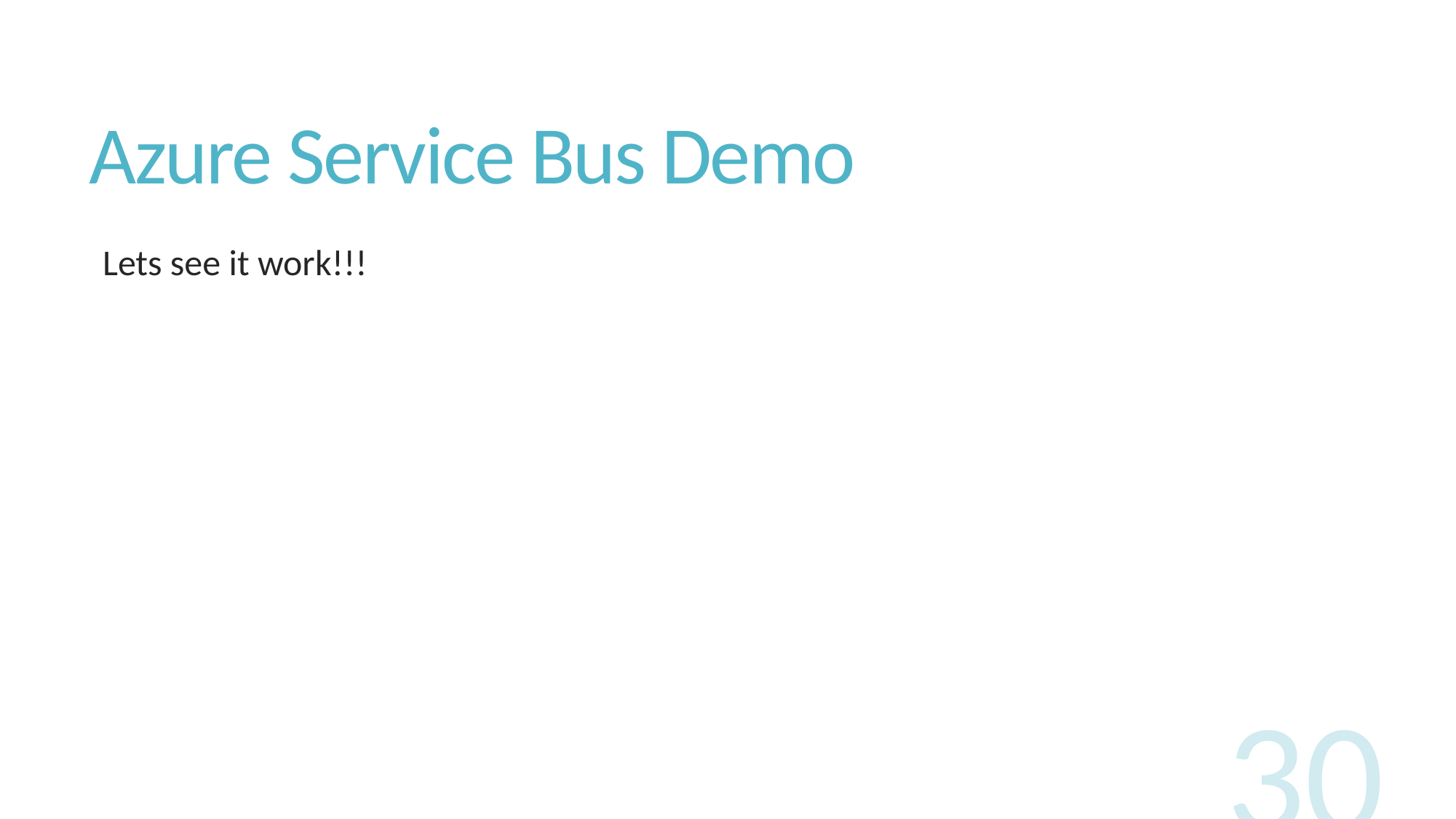

# Azure Service Bus Demo
Lets see it work!!!
30